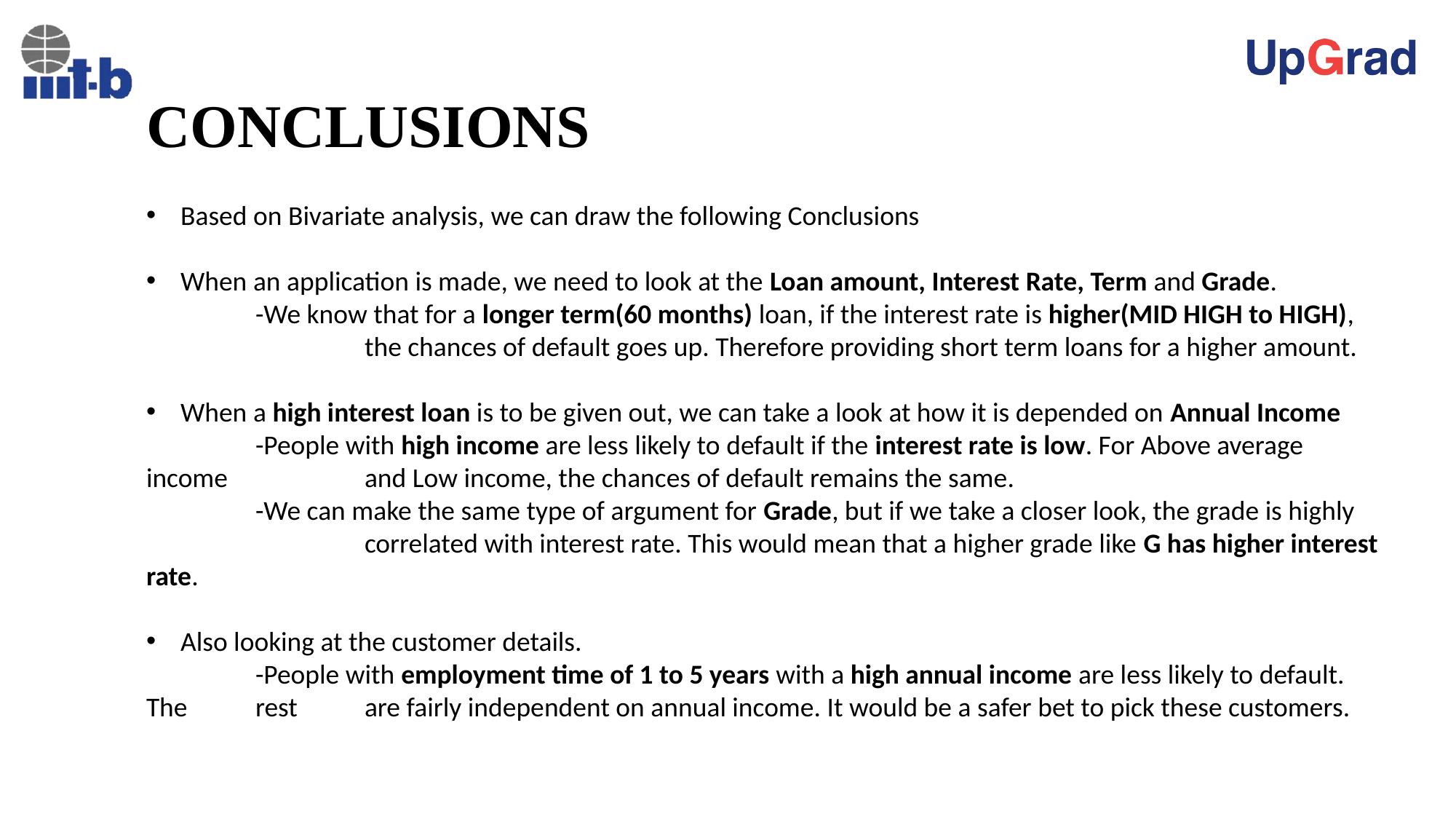

# CONCLUSIONS
Based on Bivariate analysis, we can draw the following Conclusions

When an application is made, we need to look at the Loan amount, Interest Rate, Term and Grade.
	-We know that for a longer term(60 months) loan, if the interest rate is higher(MID HIGH to HIGH), 		the chances of default goes up. Therefore providing short term loans for a higher amount.

When a high interest loan is to be given out, we can take a look at how it is depended on Annual Income
  	-People with high income are less likely to default if the interest rate is low. For Above average income 		and Low income, the chances of default remains the same.
	-We can make the same type of argument for Grade, but if we take a closer look, the grade is highly 		correlated with interest rate. This would mean that a higher grade like G has higher interest rate.

Also looking at the customer details.
	-People with employment time of 1 to 5 years with a high annual income are less likely to default. The 	rest 	are fairly independent on annual income. It would be a safer bet to pick these customers.